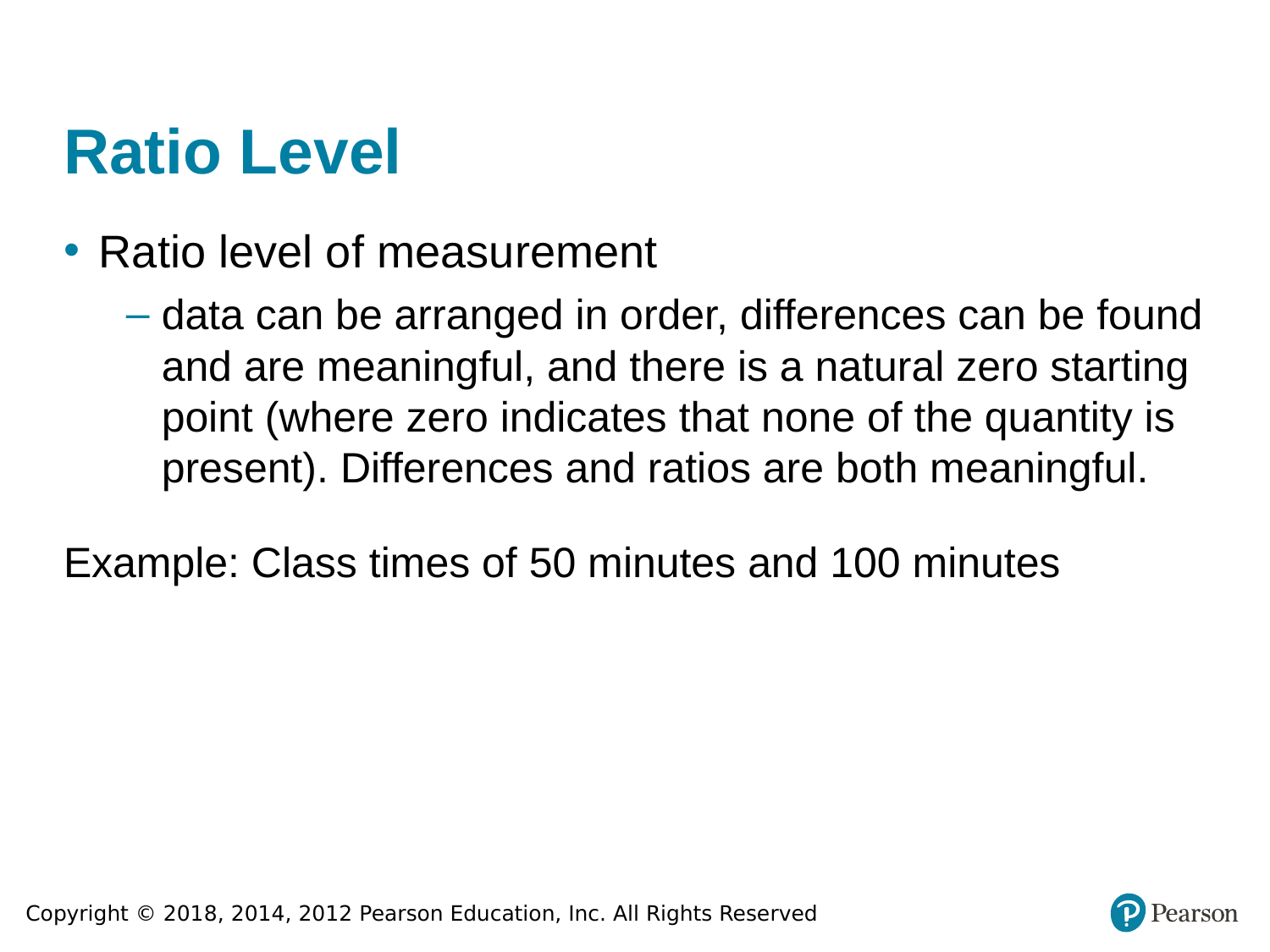

# Ratio Level
Ratio level of measurement
data can be arranged in order, differences can be found and are meaningful, and there is a natural zero starting point (where zero indicates that none of the quantity is present). Differences and ratios are both meaningful.
Example: Class times of 50 minutes and 100 minutes